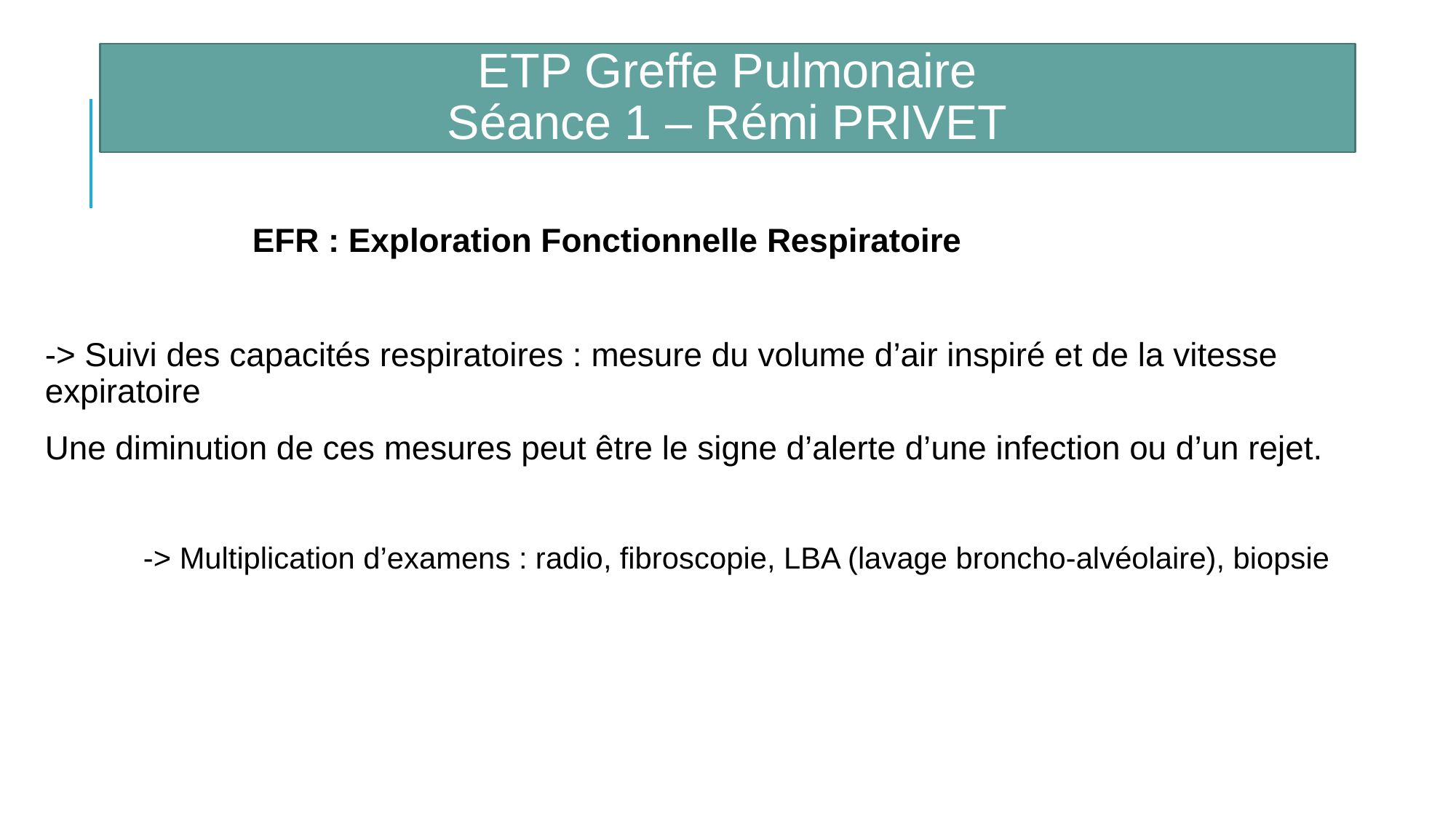

ETP Greffe Pulmonaire
Séance 1 – Rémi PRIVET
		EFR : Exploration Fonctionnelle Respiratoire

-> Suivi des capacités respiratoires : mesure du volume d’air inspiré et de la vitesse expiratoire
Une diminution de ces mesures peut être le signe d’alerte d’une infection ou d’un rejet.

	-> Multiplication d’examens : radio, fibroscopie, LBA (lavage broncho-alvéolaire), biopsie